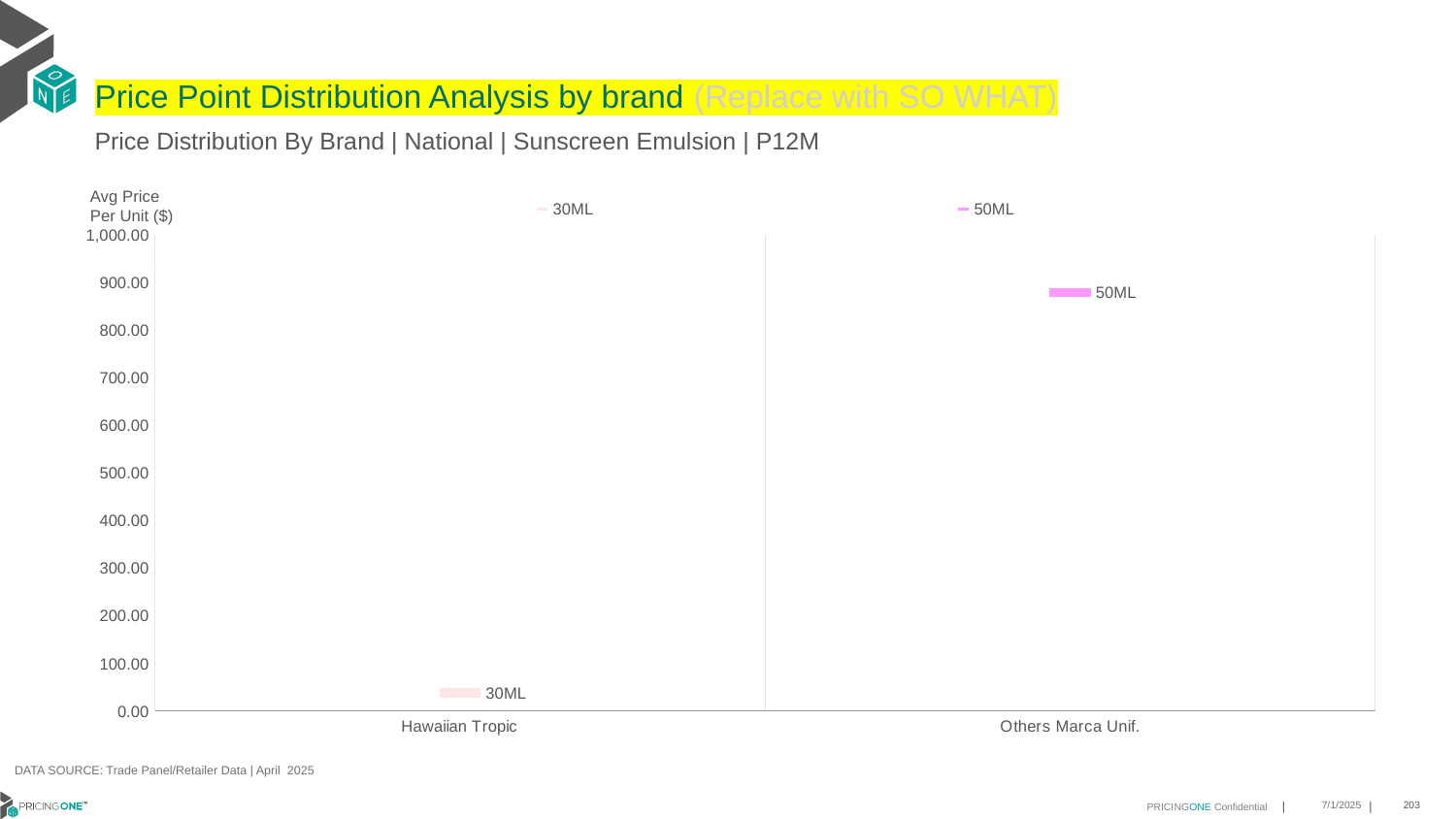

# Price Point Distribution Analysis by brand (Replace with SO WHAT)
Price Distribution By Brand | National | Sunscreen Emulsion | P12M

### Chart

| Category | 30ML | 50ML |
|---|---|---|
| Hawaiian Tropic | 38.1935 | None |
| Others Marca Unif. | None | 878.75 |
Avg Price
Per Unit ($)
DATA SOURCE: Trade Panel/Retailer Data | April  2025
7/1/2025
203